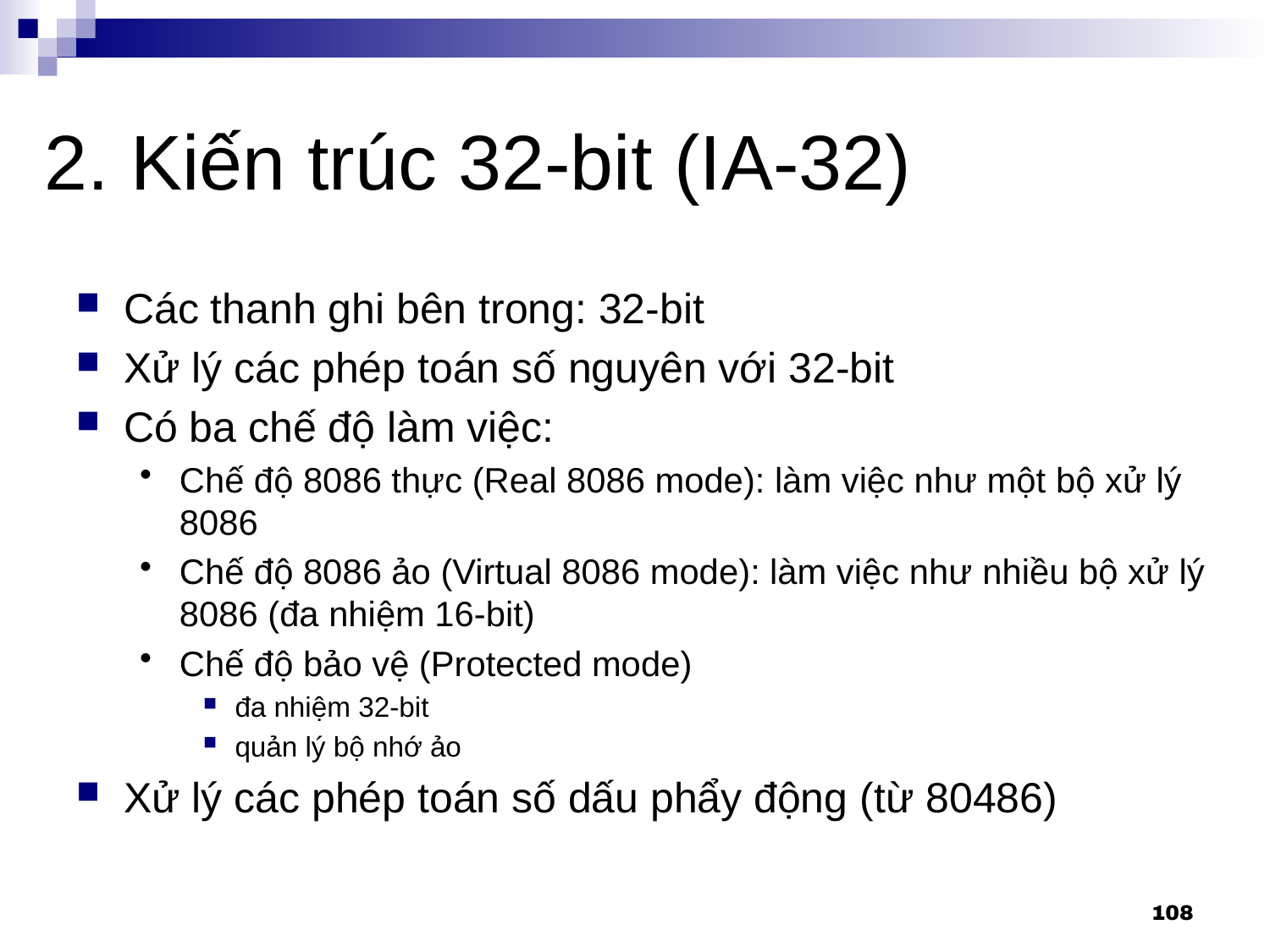

# 2. Kiến trúc 32-bit (IA-32)
Các thanh ghi bên trong: 32-bit
Xử lý các phép toán số nguyên với 32-bit
Có ba chế độ làm việc:
Chế độ 8086 thực (Real 8086 mode): làm việc như một bộ xử lý 8086
Chế độ 8086 ảo (Virtual 8086 mode): làm việc như nhiều bộ xử lý 8086 (đa nhiệm 16-bit)
Chế độ bảo vệ (Protected mode)
đa nhiệm 32-bit
quản lý bộ nhớ ảo
Xử lý các phép toán số dấu phẩy động (từ 80486)
108